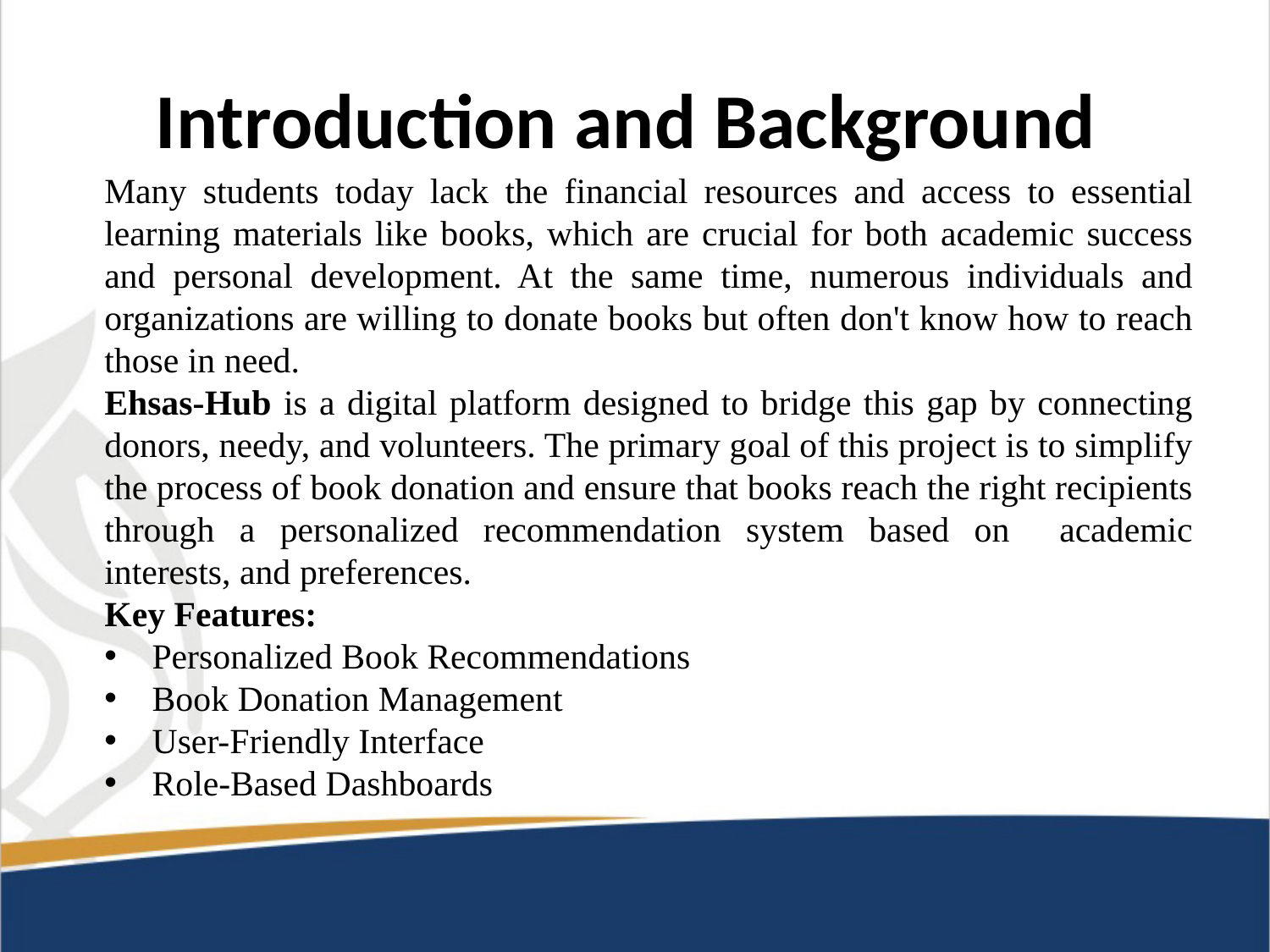

# Introduction and Background
Many students today lack the financial resources and access to essential learning materials like books, which are crucial for both academic success and personal development. At the same time, numerous individuals and organizations are willing to donate books but often don't know how to reach those in need.
Ehsas-Hub is a digital platform designed to bridge this gap by connecting donors, needy, and volunteers. The primary goal of this project is to simplify the process of book donation and ensure that books reach the right recipients through a personalized recommendation system based on  academic interests, and preferences.
Key Features:
Personalized Book Recommendations
Book Donation Management
User-Friendly Interface
Role-Based Dashboards